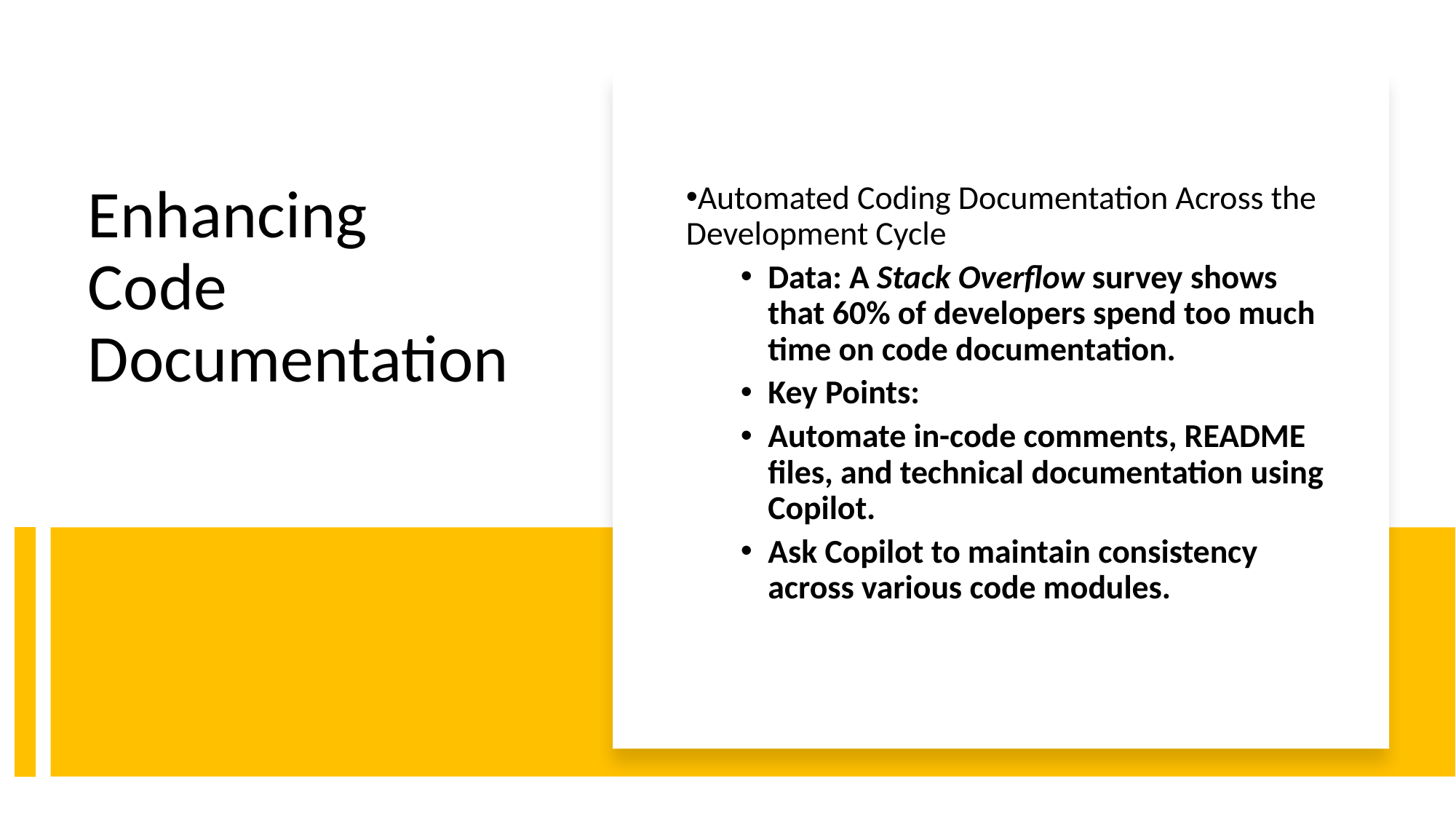

Automated Coding Documentation Across the Development Cycle
Data: A Stack Overflow survey shows that 60% of developers spend too much time on code documentation.
Key Points:
Automate in-code comments, README files, and technical documentation using Copilot.
Ask Copilot to maintain consistency across various code modules.
# Enhancing Code Documentation